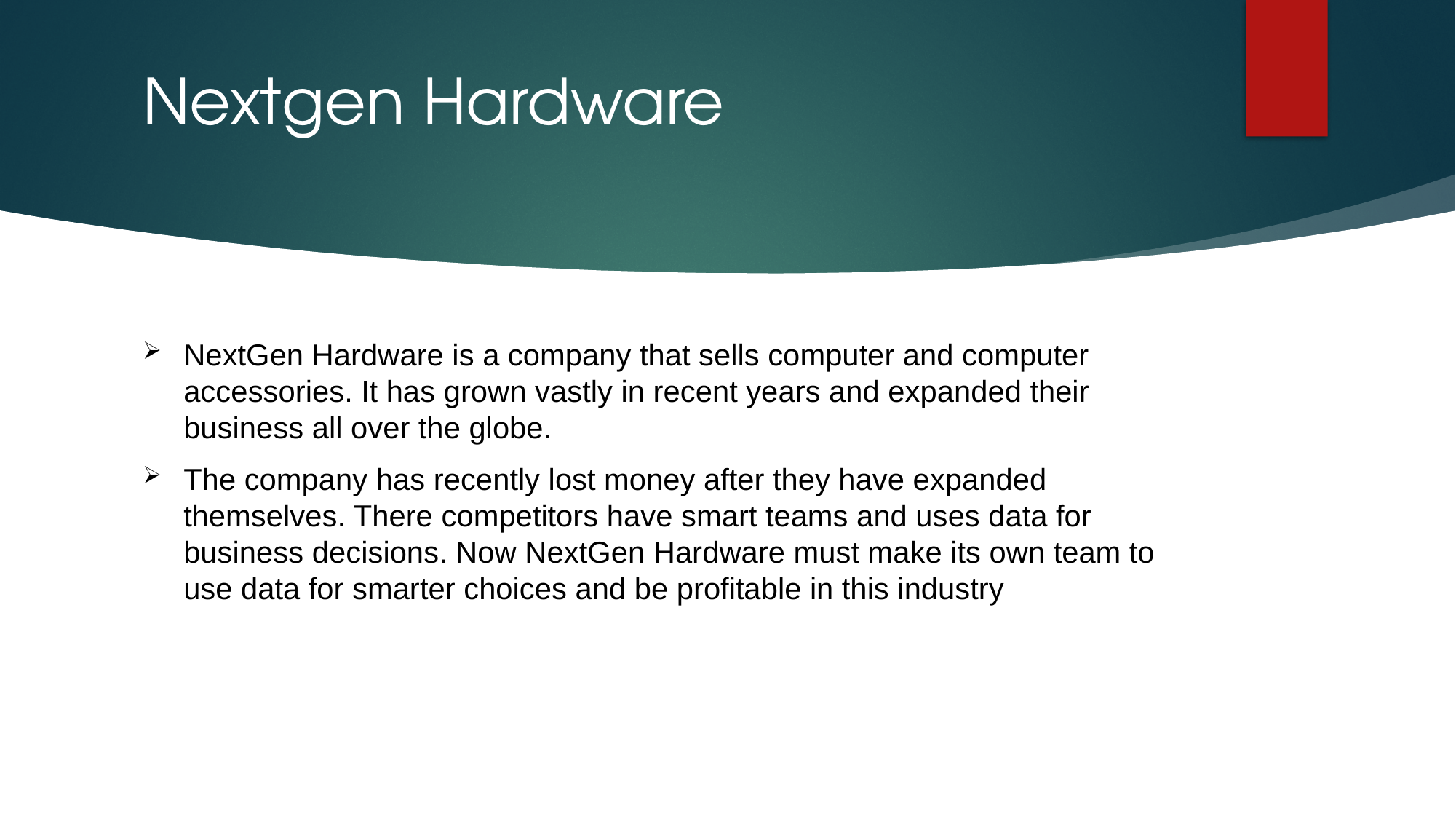

# Nextgen Hardware

NextGen Hardware is a company that sells computer and computer accessories. It has grown vastly in recent years and expanded their business all over the globe.
The company has recently lost money after they have expanded themselves. There competitors have smart teams and uses data for business decisions. Now NextGen Hardware must make its own team to use data for smarter choices and be profitable in this industry